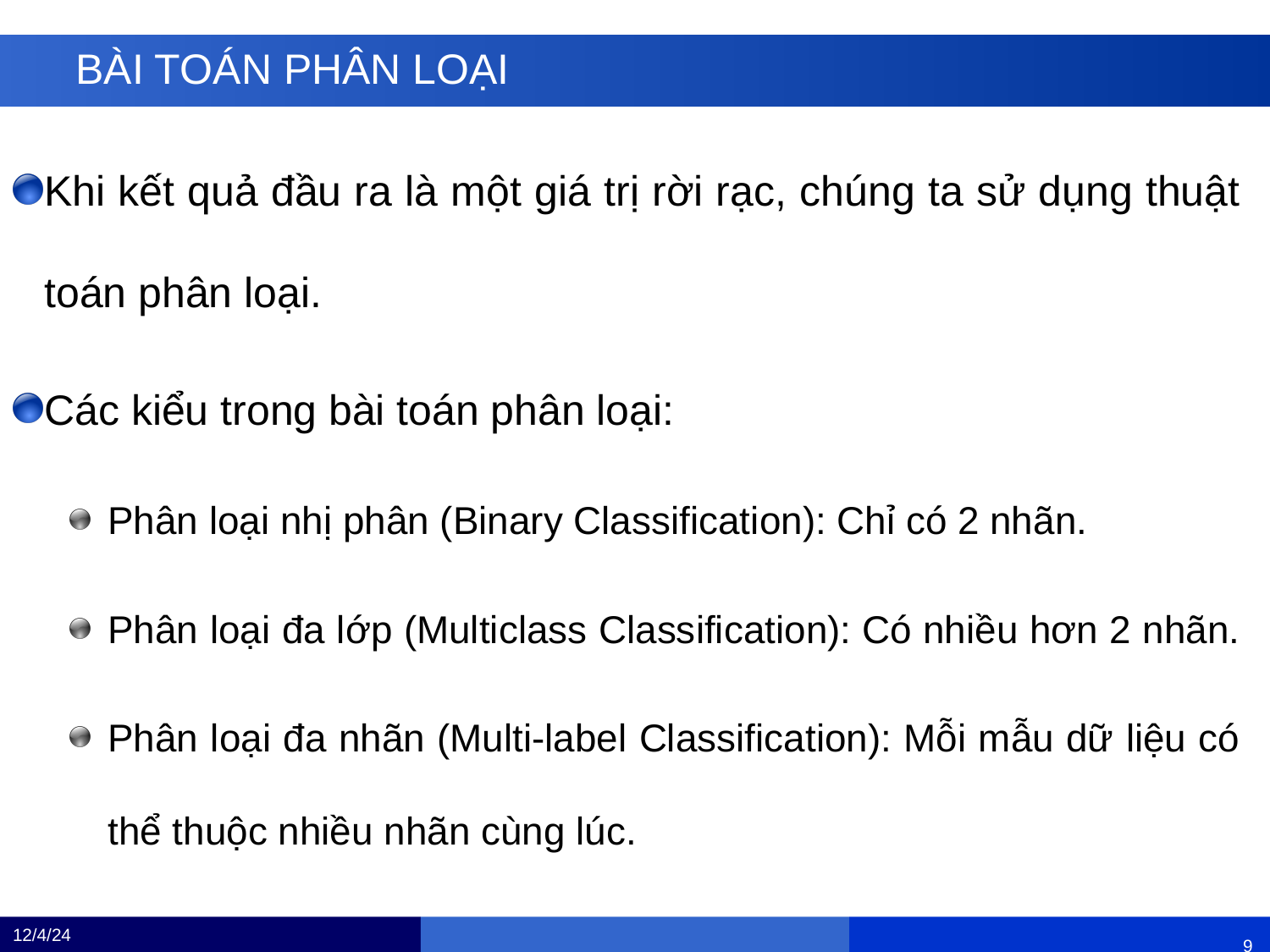

# BÀI TOÁN PHÂN LOẠI
Khi kết quả đầu ra là một giá trị rời rạc, chúng ta sử dụng thuật toán phân loại.
Các kiểu trong bài toán phân loại:
Phân loại nhị phân (Binary Classification): Chỉ có 2 nhãn.
Phân loại đa lớp (Multiclass Classification): Có nhiều hơn 2 nhãn.
Phân loại đa nhãn (Multi-label Classification): Mỗi mẫu dữ liệu có thể thuộc nhiều nhãn cùng lúc.
12/4/24

 		 				9